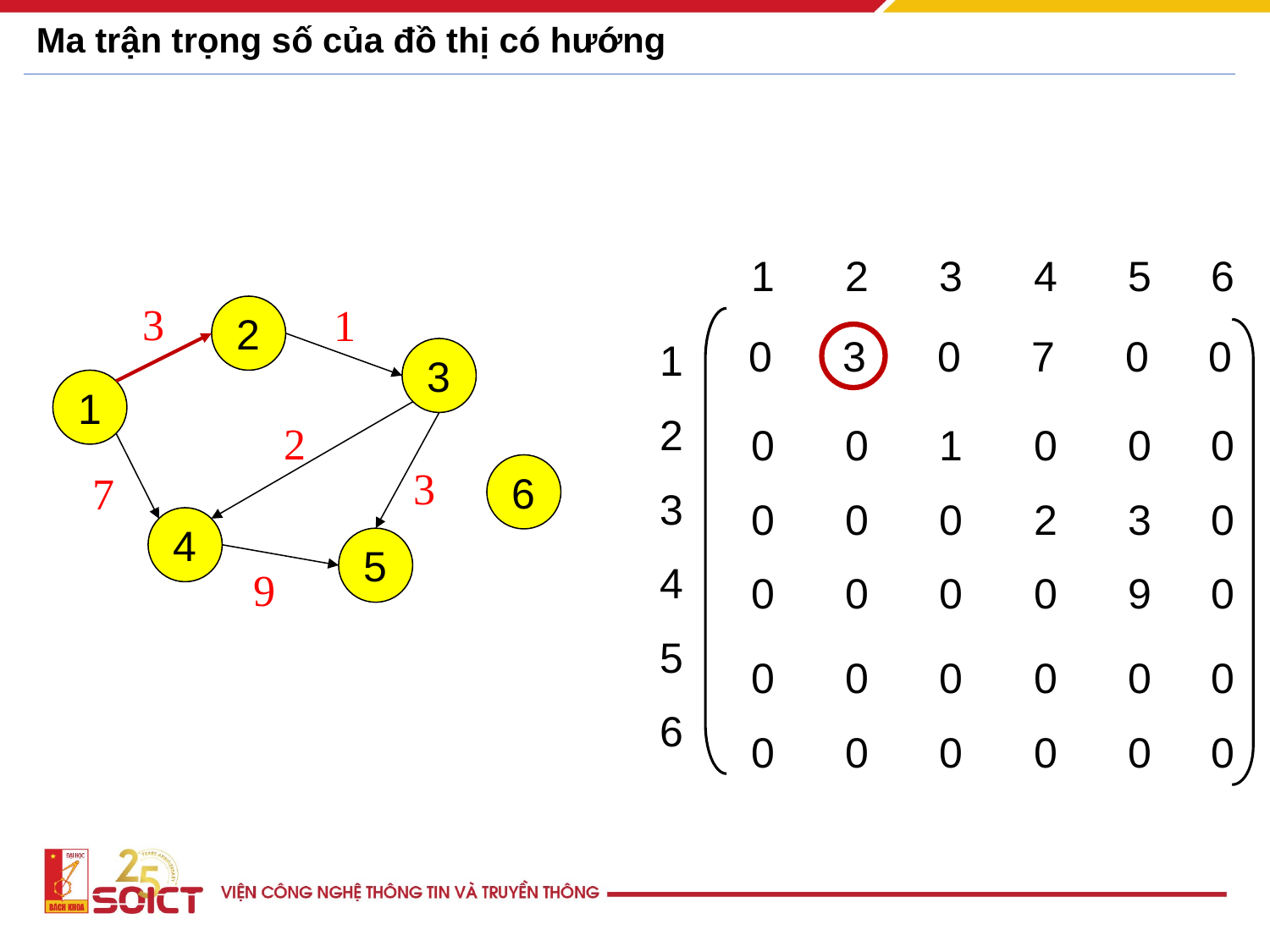

# Ma trận trọng số của đồ thị có hướng

1      2      3      4      5     6
3
1
2

0      3      0      7      0     0

1
2
3
4
5
6
3
1
2
0      0      1      0      0     0
3
6
7
0      0      0      2      3     0
4
5
9
0      0      0      0      9     0
0      0      0      0      0     0
0      0      0      0      0     0